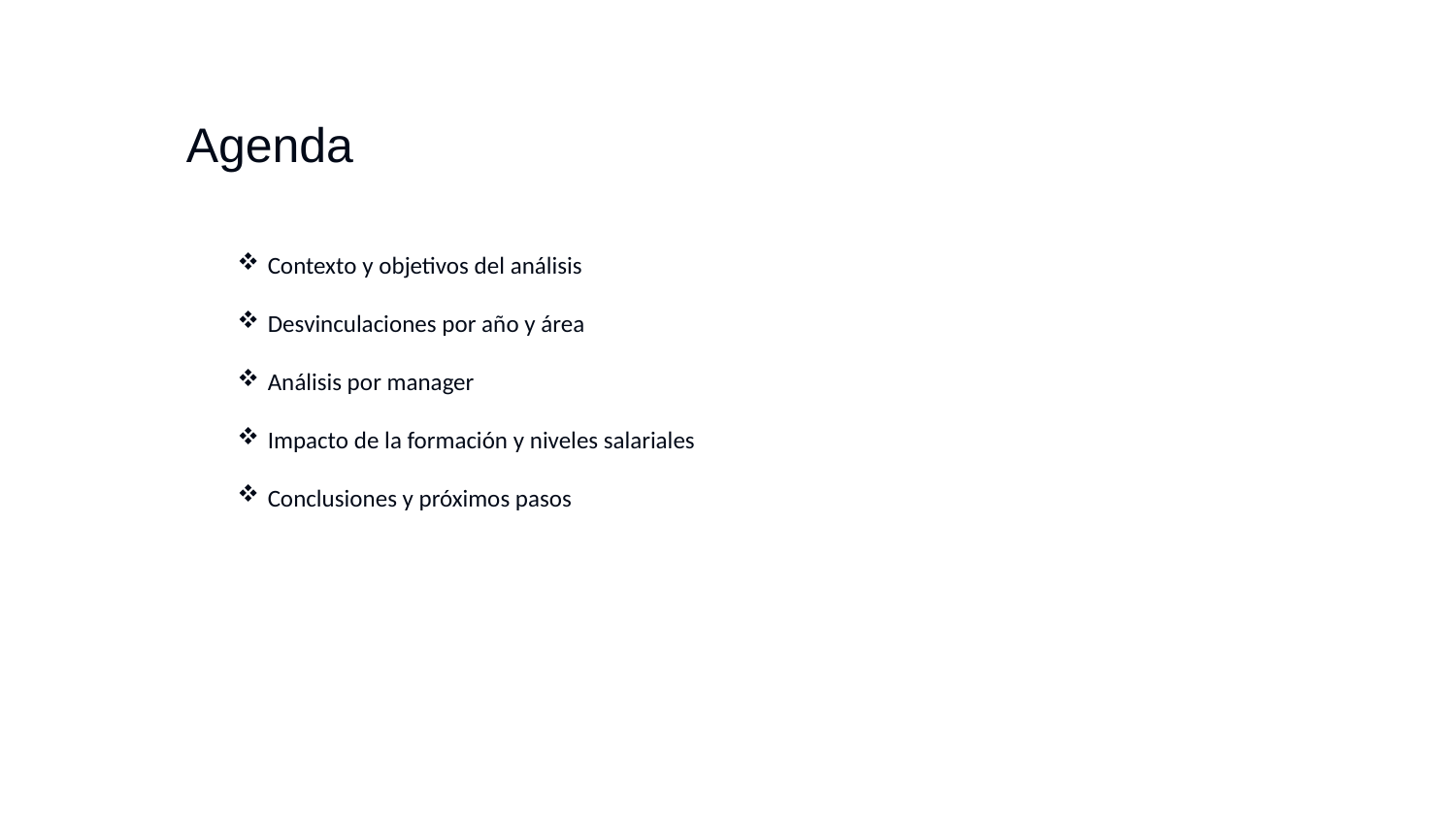

Agenda
Contexto y objetivos del análisis

Desvinculaciones por año y área

Análisis por manager

Impacto de la formación y niveles salariales

Conclusiones y próximos pasos